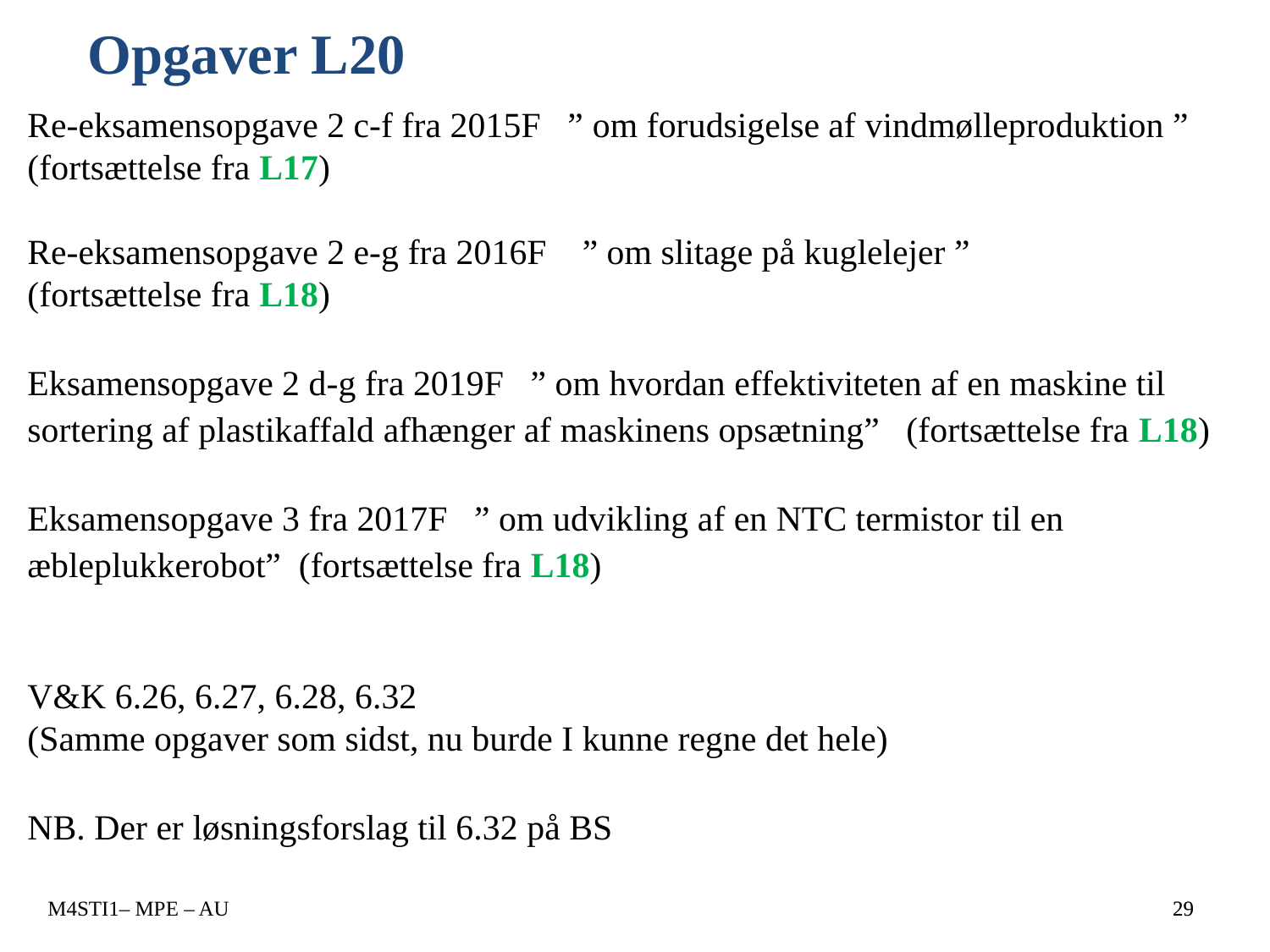

# Opgaver L20
Re-eksamensopgave 2 c-f fra 2015F   ” om forudsigelse af vindmølleproduktion ”
(fortsættelse fra L17)

Re-eksamensopgave 2 e-g fra 2016F    ” om slitage på kuglelejer ”
(fortsættelse fra L18)

Eksamensopgave 2 d-g fra 2019F   ” om hvordan effektiviteten af en maskine til sortering af plastikaffald afhænger af maskinens opsætning”   (fortsættelse fra L18)

Eksamensopgave 3 fra 2017F   ” om udvikling af en NTC termistor til en æbleplukkerobot”  (fortsættelse fra L18)

V&K 6.26, 6.27, 6.28, 6.32
(Samme opgaver som sidst, nu burde I kunne regne det hele)

NB. Der er løsningsforslag til 6.32 på BS
M4STI1– MPE – AU

29
29